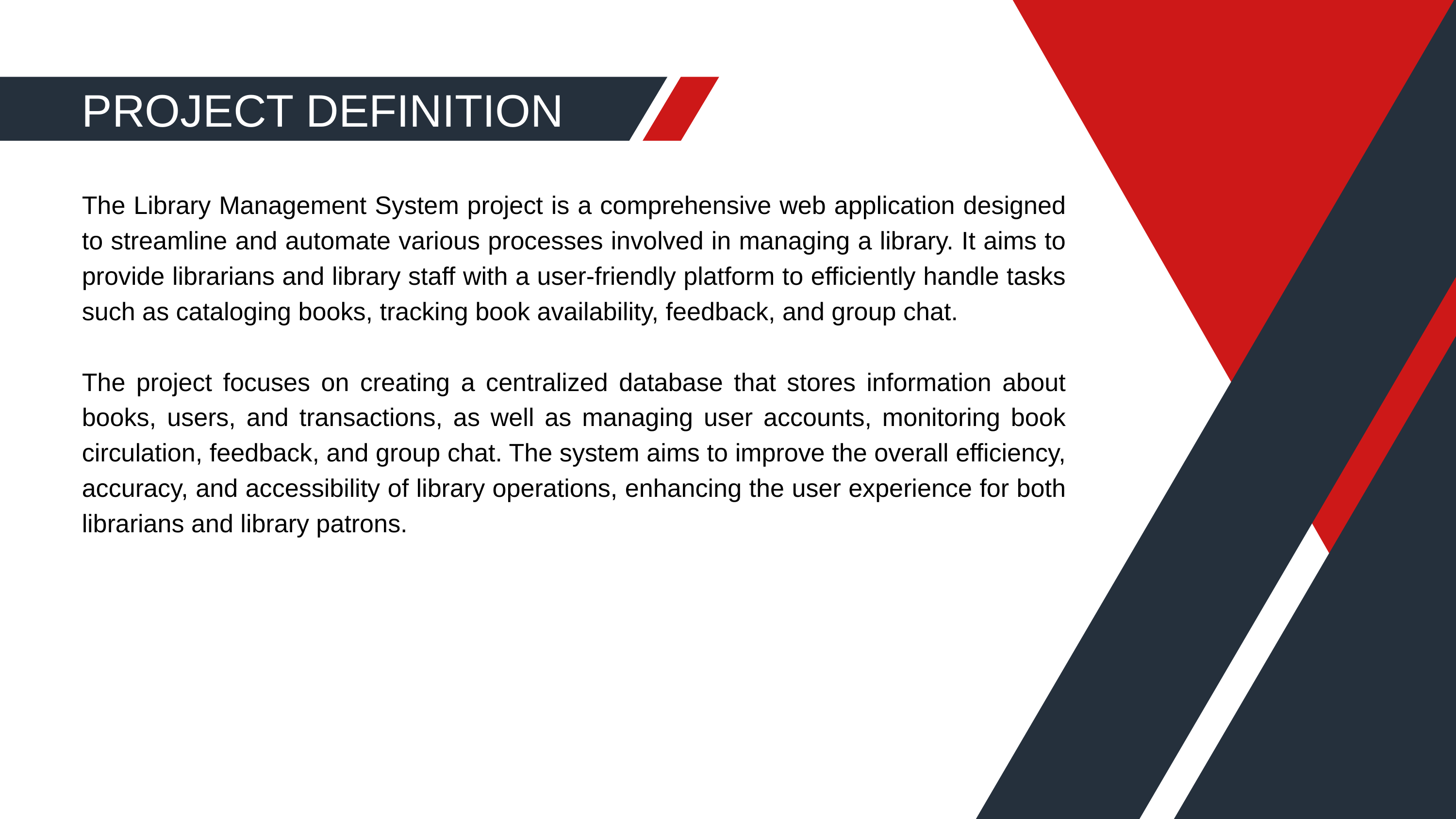

PROJECT DEFINITION

The Library Management System project is a comprehensive web application designed to streamline and automate various processes involved in managing a library. It aims to provide librarians and library staff with a user-friendly platform to efficiently handle tasks such as cataloging books, tracking book availability, feedback, and group chat.

The project focuses on creating a centralized database that stores information about books, users, and transactions, as well as managing user accounts, monitoring book circulation, feedback, and group chat. The system aims to improve the overall efficiency, accuracy, and accessibility of library operations, enhancing the user experience for both librarians and library patrons.